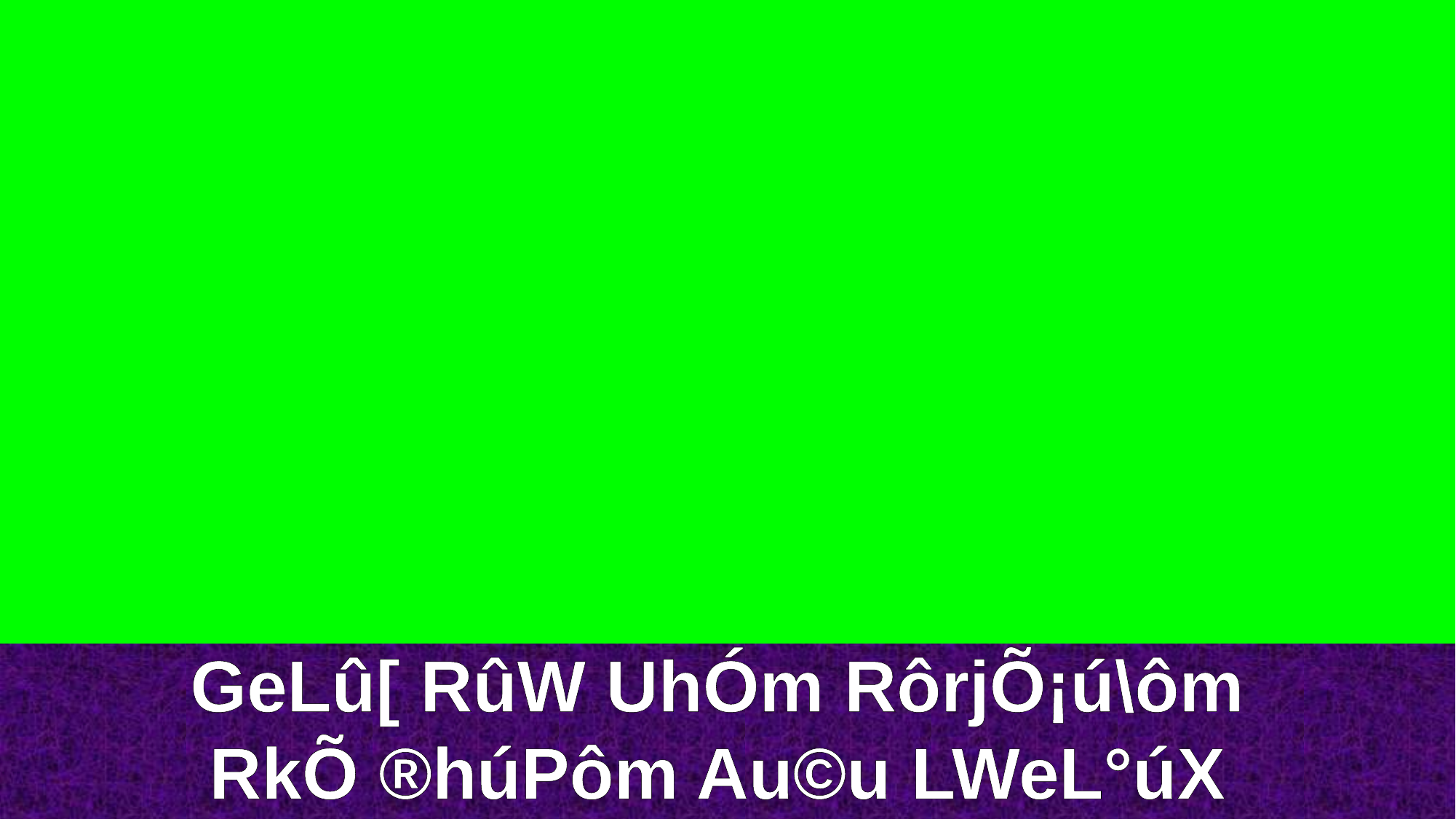

GeLû[ RûW UhÓm RôrjÕ¡ú\ôm
RkÕ ®húPôm Au©u LWeL°úX